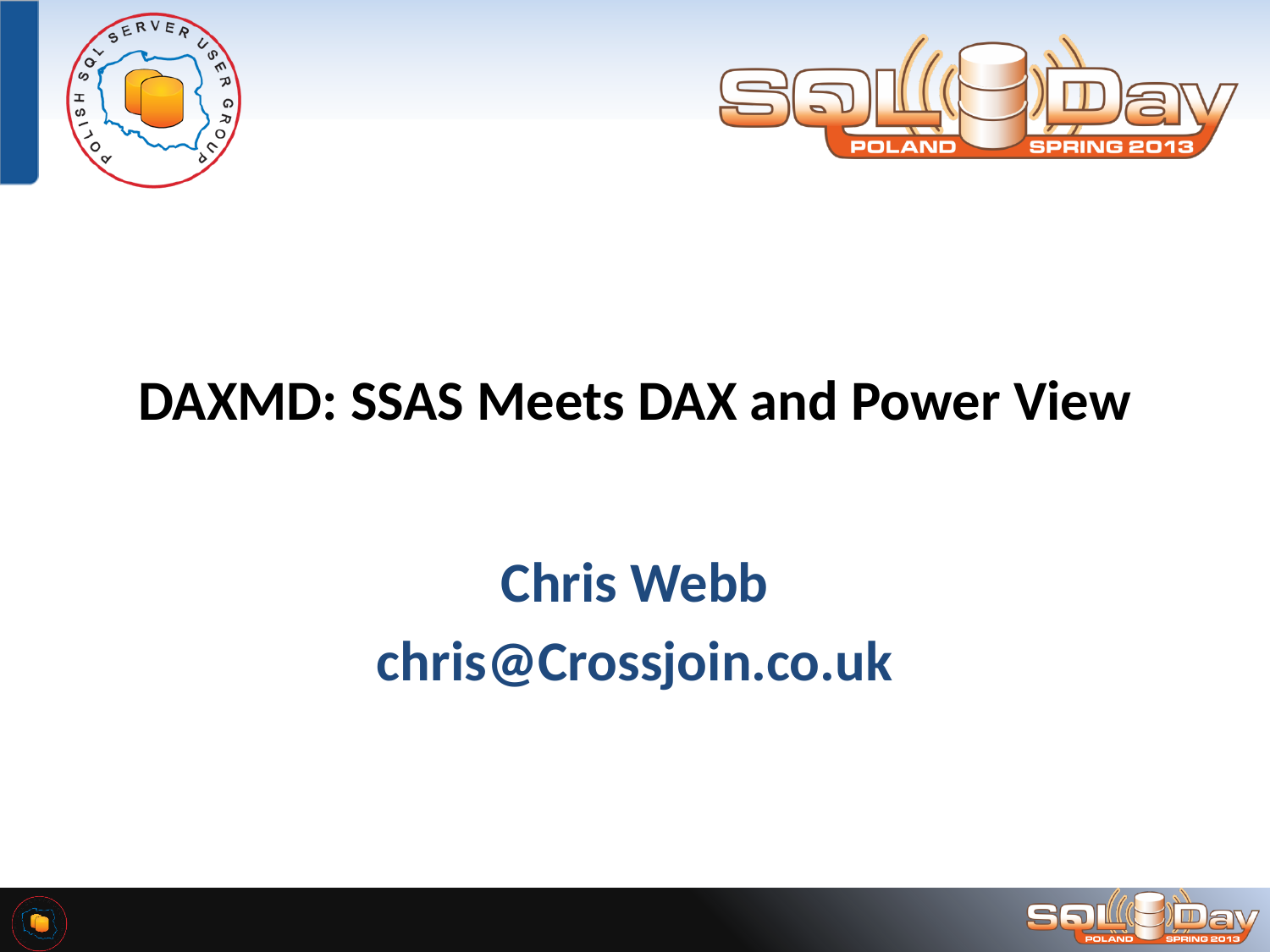

# DAXMD: SSAS Meets DAX and Power View
Chris Webb
chris@Crossjoin.co.uk